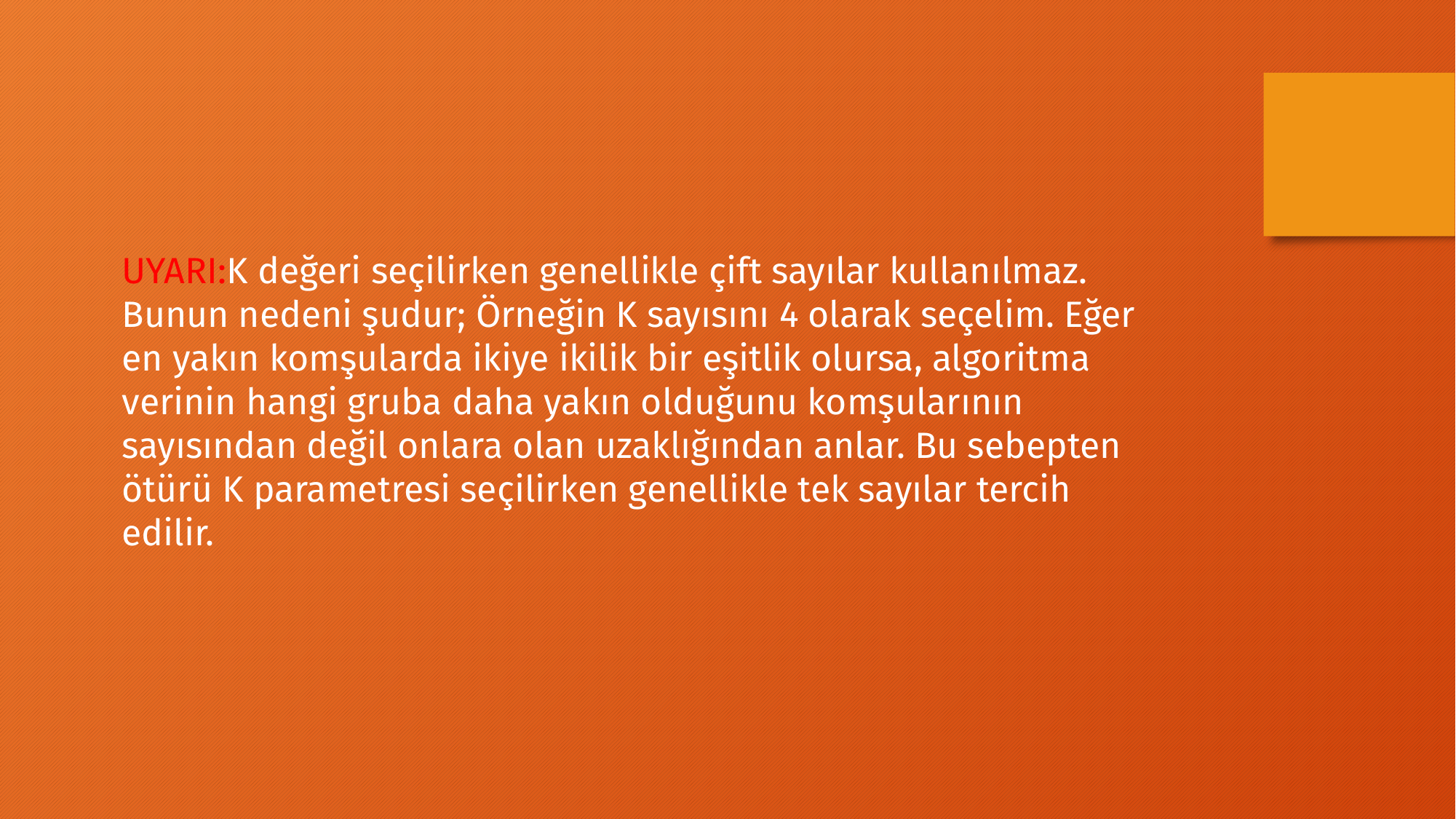

UYARI:K değeri seçilirken genellikle çift sayılar kullanılmaz. Bunun nedeni şudur; Örneğin K sayısını 4 olarak seçelim. Eğer en yakın komşularda ikiye ikilik bir eşitlik olursa, algoritma verinin hangi gruba daha yakın olduğunu komşularının sayısından değil onlara olan uzaklığından anlar. Bu sebepten ötürü K parametresi seçilirken genellikle tek sayılar tercih edilir.